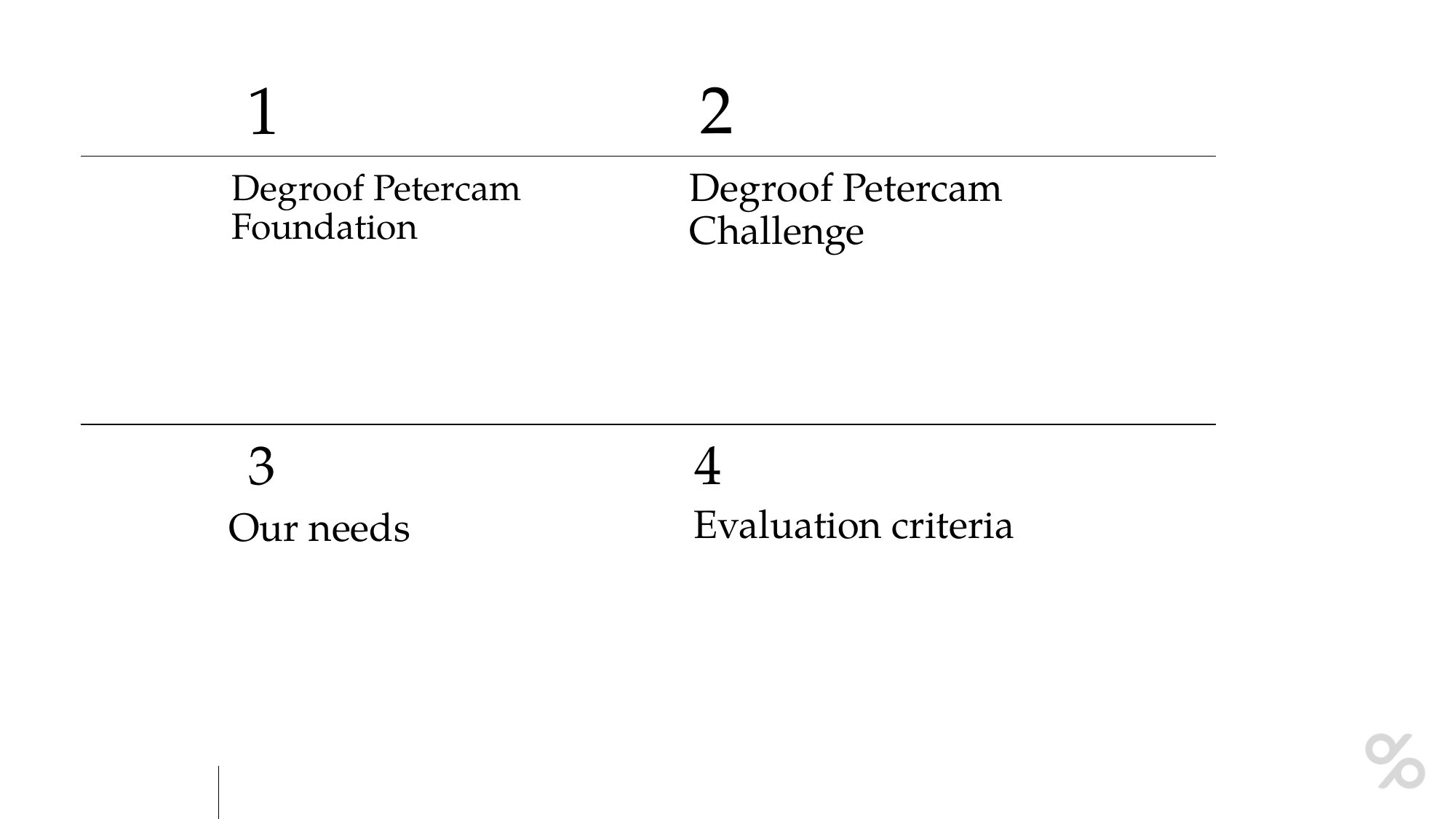

2
1
Degroof Petercam Challenge
Degroof Petercam Foundation
4
3
Evaluation criteria
Our needs